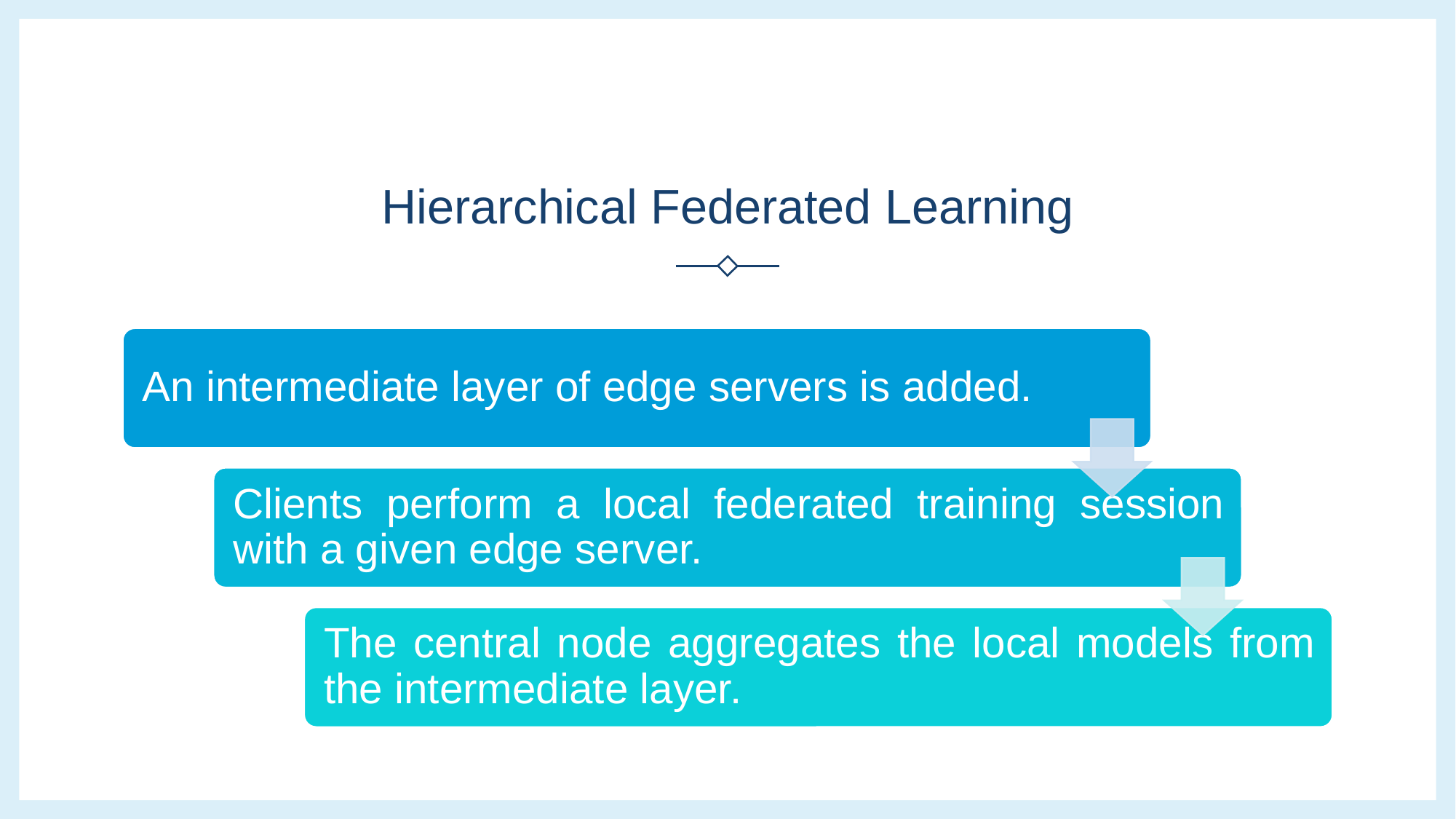

# Hierarchical Federated Learning

An intermediate layer of edge servers is added.
Clients perform a local federated training session with a given edge server.
The central node aggregates the local models from the intermediate layer.